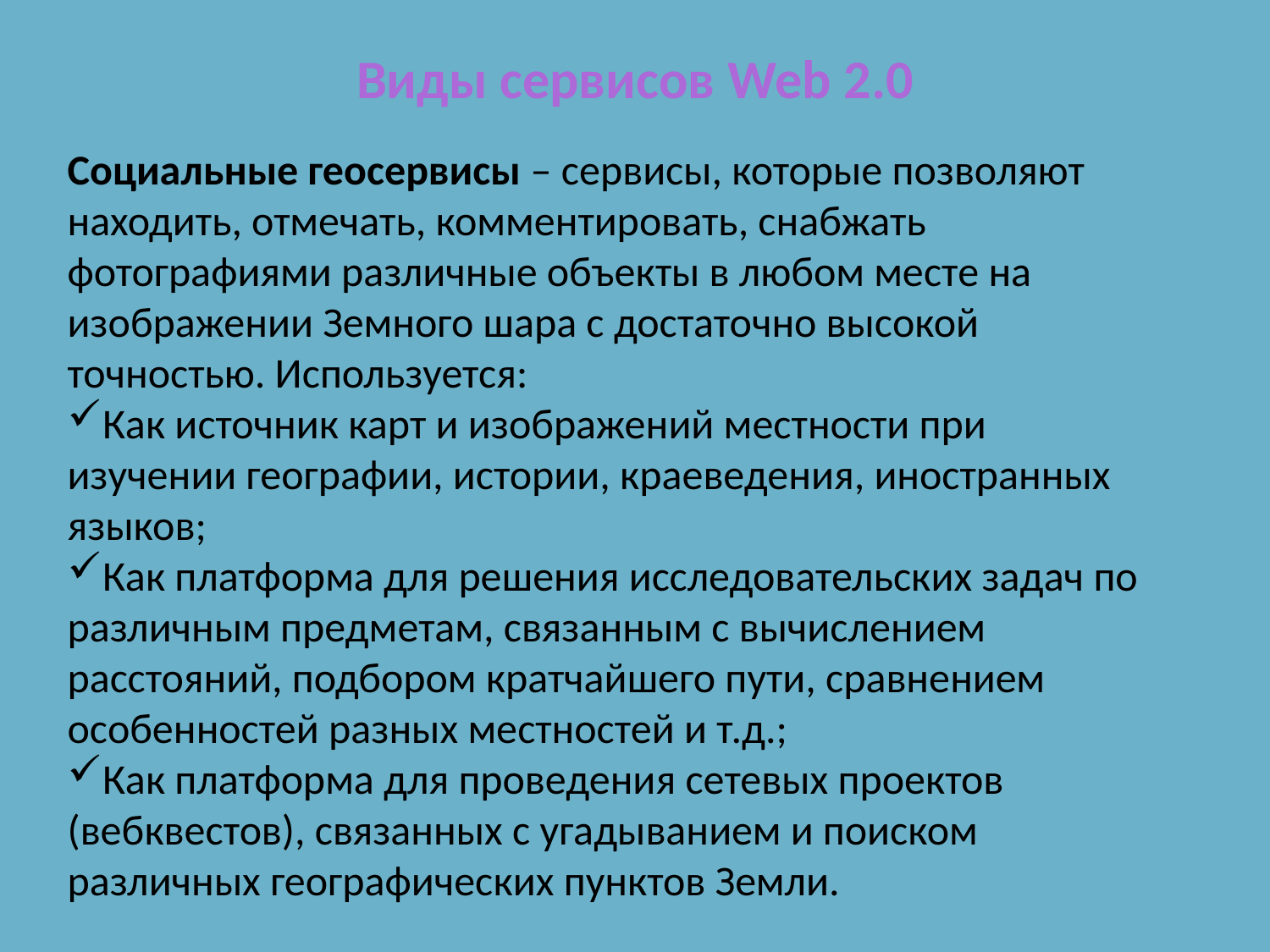

# Виды сервисов Web 2.0
Социальные геосервисы – сервисы, которые позволяют находить, отмечать, комментировать, снабжать фотографиями различные объекты в любом месте на изображении Земного шара с достаточно высокой точностью. Используется:
Как источник карт и изображений местности при изучении географии, истории, краеведения, иностранных языков;
Как платформа для решения исследовательских задач по различным предметам, связанным с вычислением расстояний, подбором кратчайшего пути, сравнением особенностей разных местностей и т.д.;
Как платформа для проведения сетевых проектов (вебквестов), связанных с угадыванием и поиском различных географических пунктов Земли.